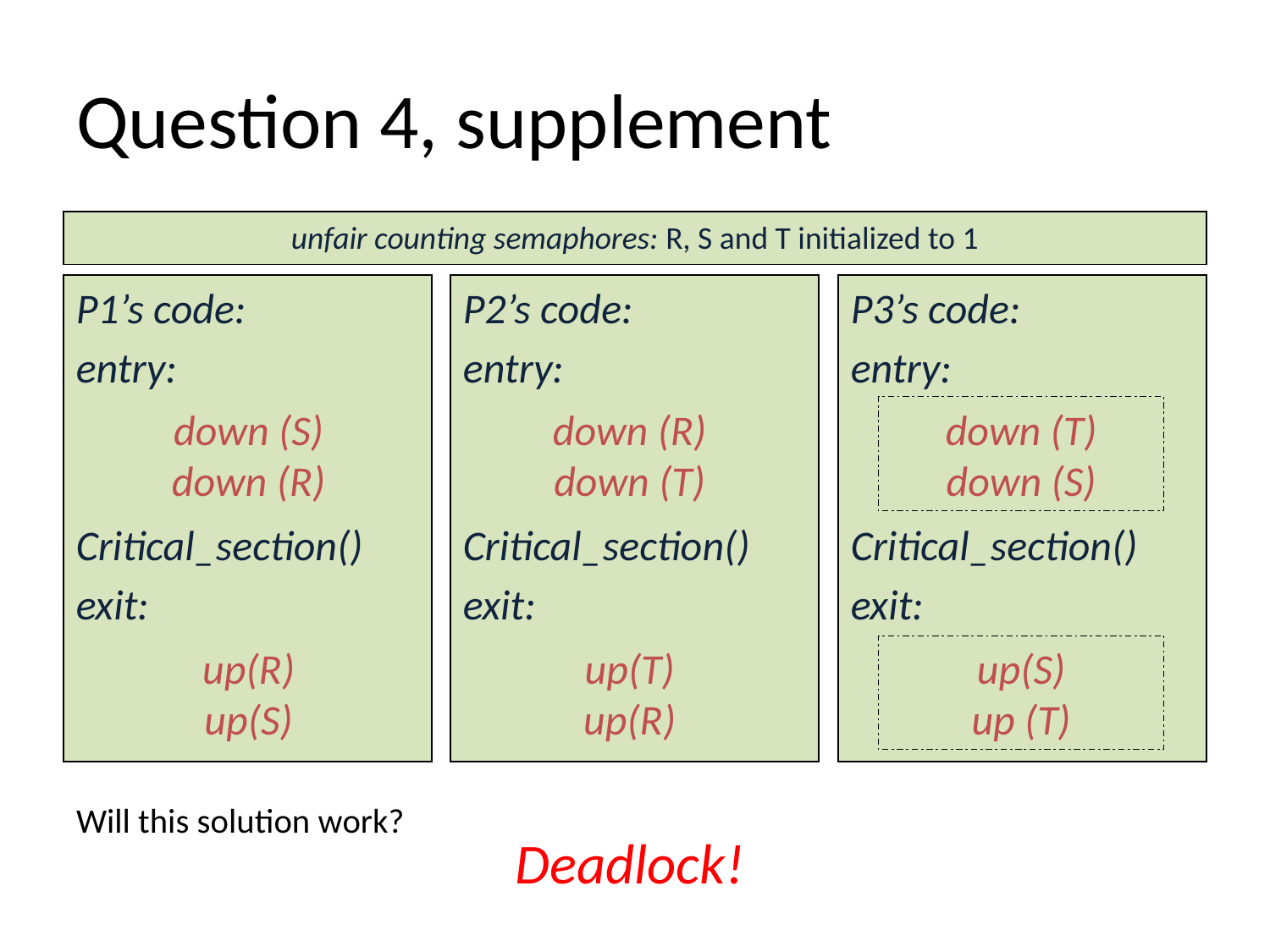

# Question 4, supplement
unfair counting semaphores: R, S and T initialized to 1

Will this solution work?
P1’s code:
entry:

Critical_section()
exit:
P2’s code:
entry:

Critical_section()
exit:
P3’s code:
entry:

Critical_section()
exit:
down (S)
down (R)
down (R)
down (T)
down (T)
down (S)
up(R)
up(S)
up(T)
up(R)
up(S)
up (T)
Deadlock!